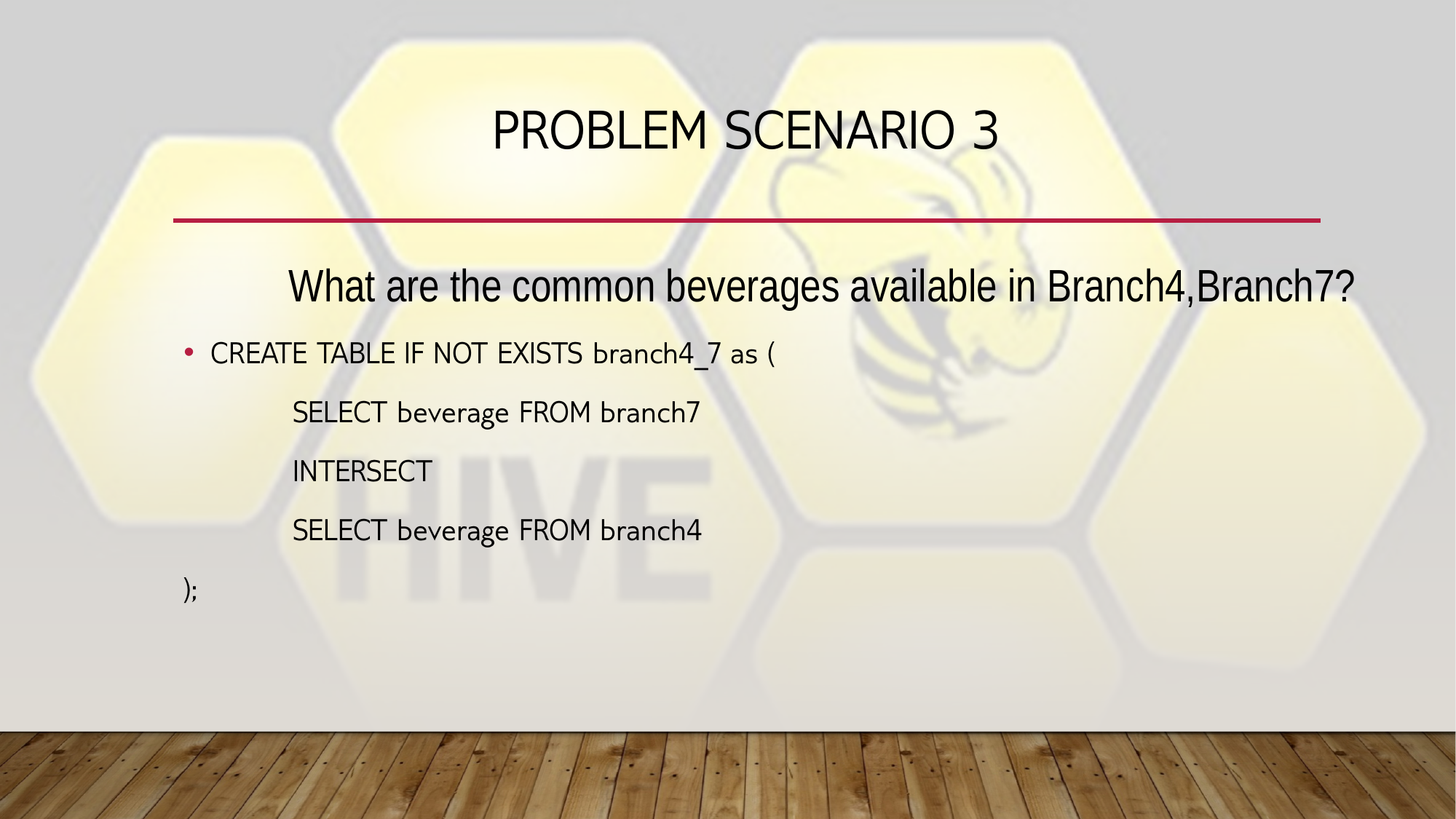

# Problem Scenario 3
What are the common beverages available in Branch4,Branch7?
CREATE TABLE IF NOT EXISTS branch4_7 as (
	SELECT beverage FROM branch7
	INTERSECT
	SELECT beverage FROM branch4
);